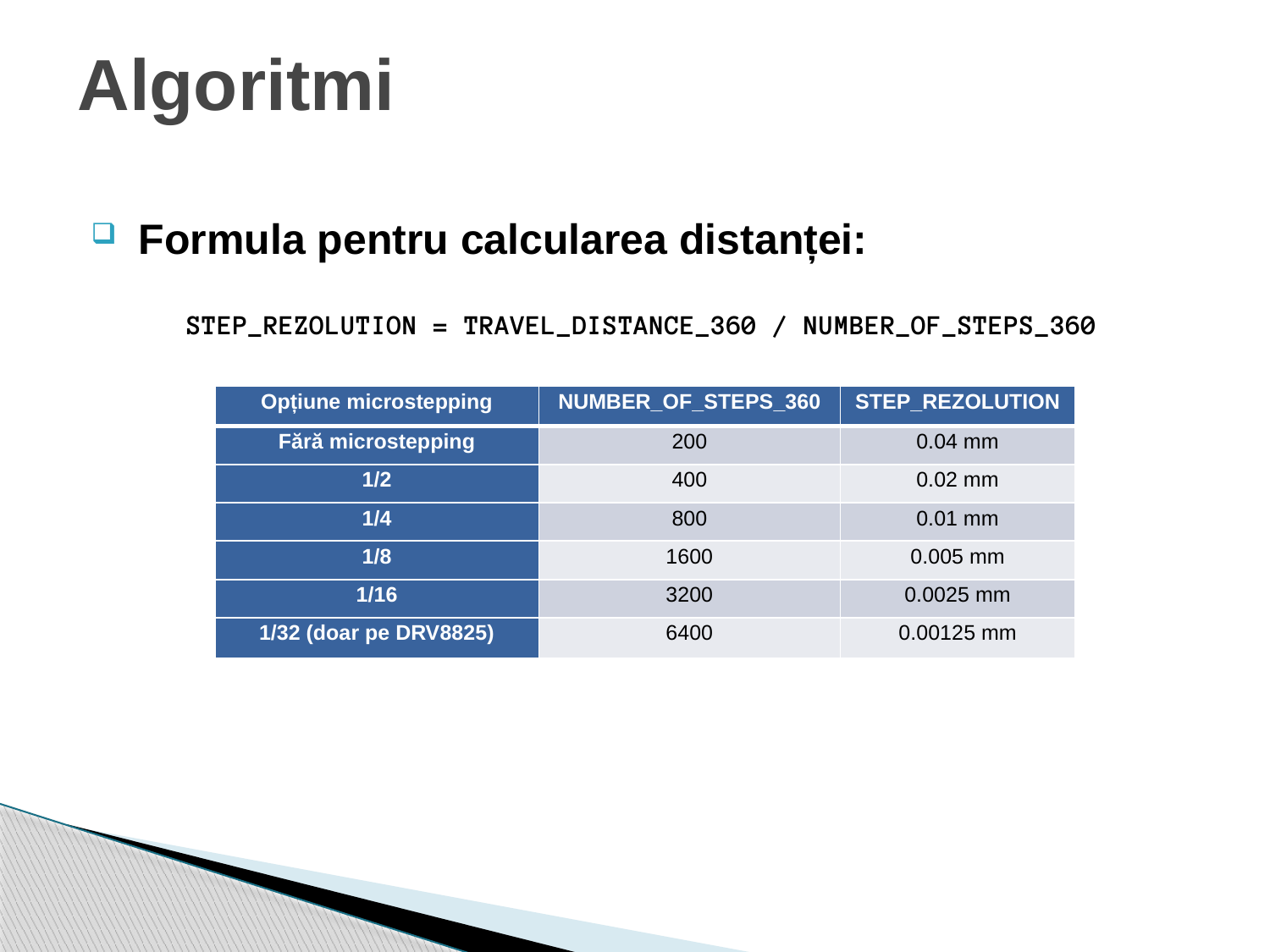

# Algoritmi
 Formula pentru calcularea distanței:

STEP_REZOLUTION = TRAVEL_DISTANCE_360 / NUMBER_OF_STEPS_360

| Opțiune microstepping | NUMBER\_OF\_STEPS\_360 | STEP\_REZOLUTION |
| --- | --- | --- |
| Fără microstepping | 200 | 0.04 mm |
| 1/2 | 400 | 0.02 mm |
| 1/4 | 800 | 0.01 mm |
| 1/8 | 1600 | 0.005 mm |
| 1/16 | 3200 | 0.0025 mm |
| 1/32 (doar pe DRV8825) | 6400 | 0.00125 mm |